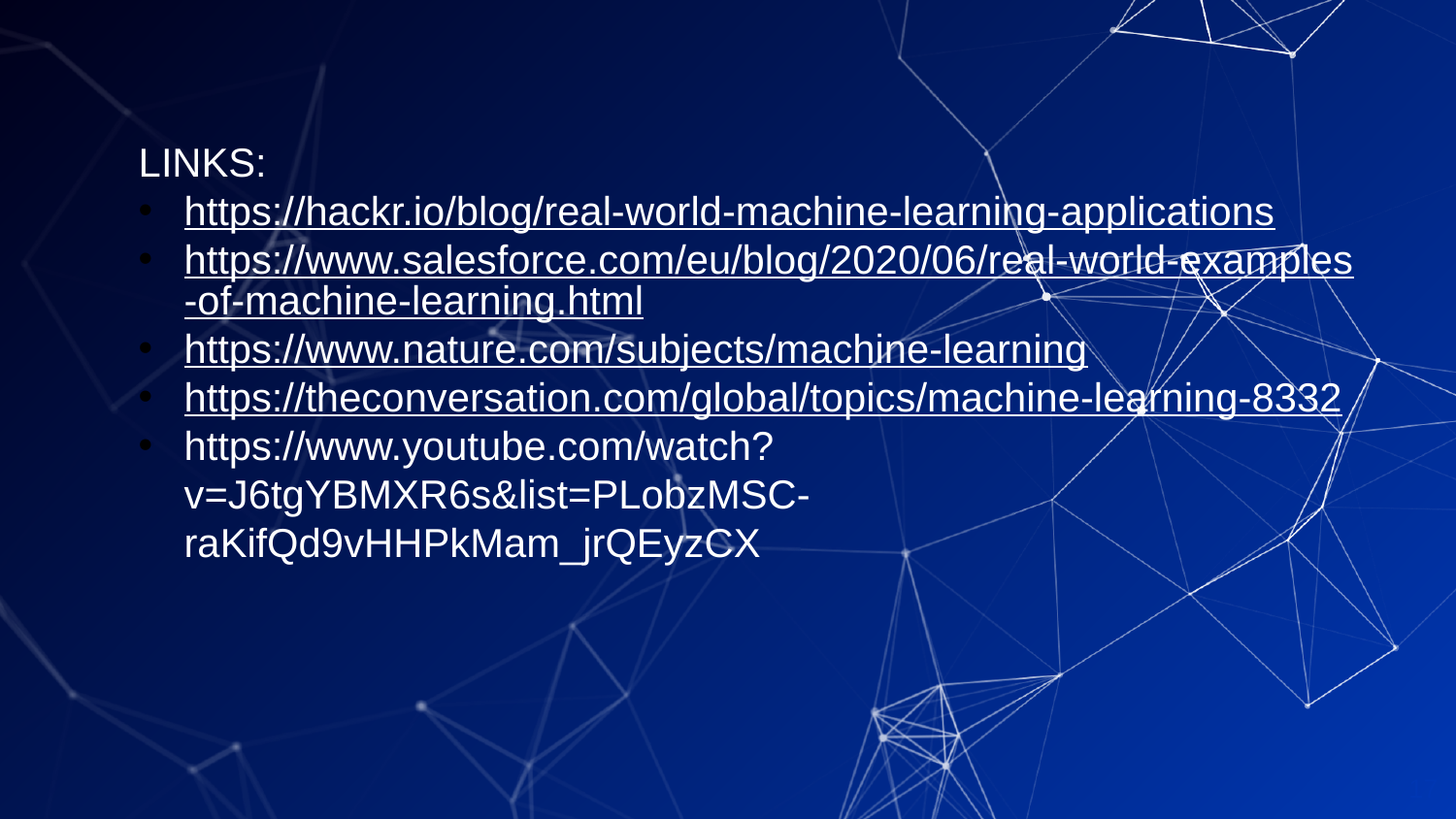

LINKS:
https://hackr.io/blog/real-world-machine-learning-applications
https://www.salesforce.com/eu/blog/2020/06/real-world-examples-of-machine-learning.html
https://www.nature.com/subjects/machine-learning
https://theconversation.com/global/topics/machine-learning-8332
https://www.youtube.com/watch?v=J6tgYBMXR6s&list=PLobzMSC-raKifQd9vHHPkMam_jrQEyzCX
17